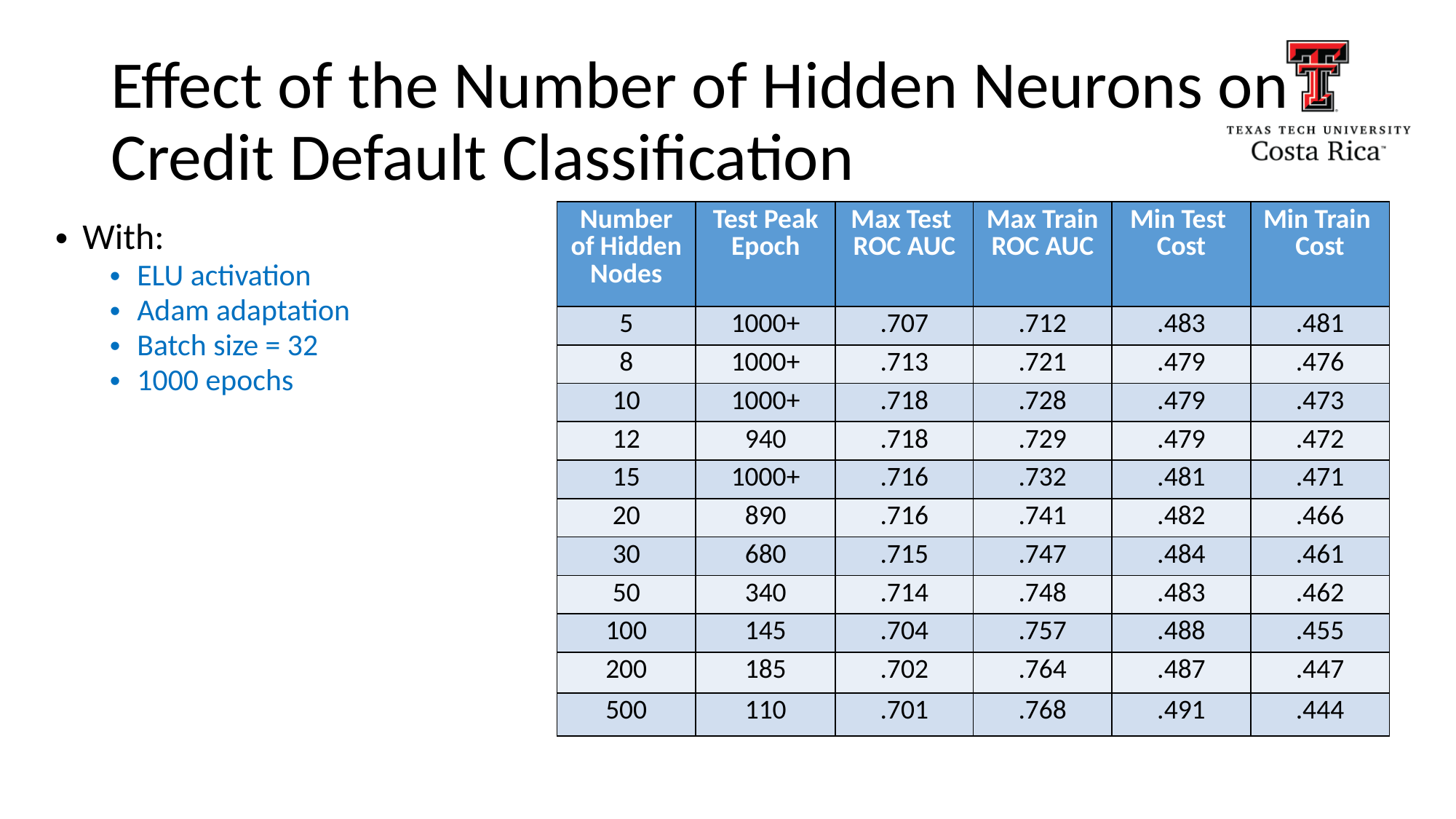

# Effect of the Number of Hidden Neurons on Credit Default Classification
| Number of Hidden Nodes | Test Peak Epoch | Max Test ROC AUC | Max Train ROC AUC | Min Test Cost | Min Train Cost |
| --- | --- | --- | --- | --- | --- |
| 5 | 1000+ | .707 | .712 | .483 | .481 |
| 8 | 1000+ | .713 | .721 | .479 | .476 |
| 10 | 1000+ | .718 | .728 | .479 | .473 |
| 12 | 940 | .718 | .729 | .479 | .472 |
| 15 | 1000+ | .716 | .732 | .481 | .471 |
| 20 | 890 | .716 | .741 | .482 | .466 |
| 30 | 680 | .715 | .747 | .484 | .461 |
| 50 | 340 | .714 | .748 | .483 | .462 |
| 100 | 145 | .704 | .757 | .488 | .455 |
| 200 | 185 | .702 | .764 | .487 | .447 |
| 500 | 110 | .701 | .768 | .491 | .444 |
With:
ELU activation
Adam adaptation
Batch size = 32
1000 epochs